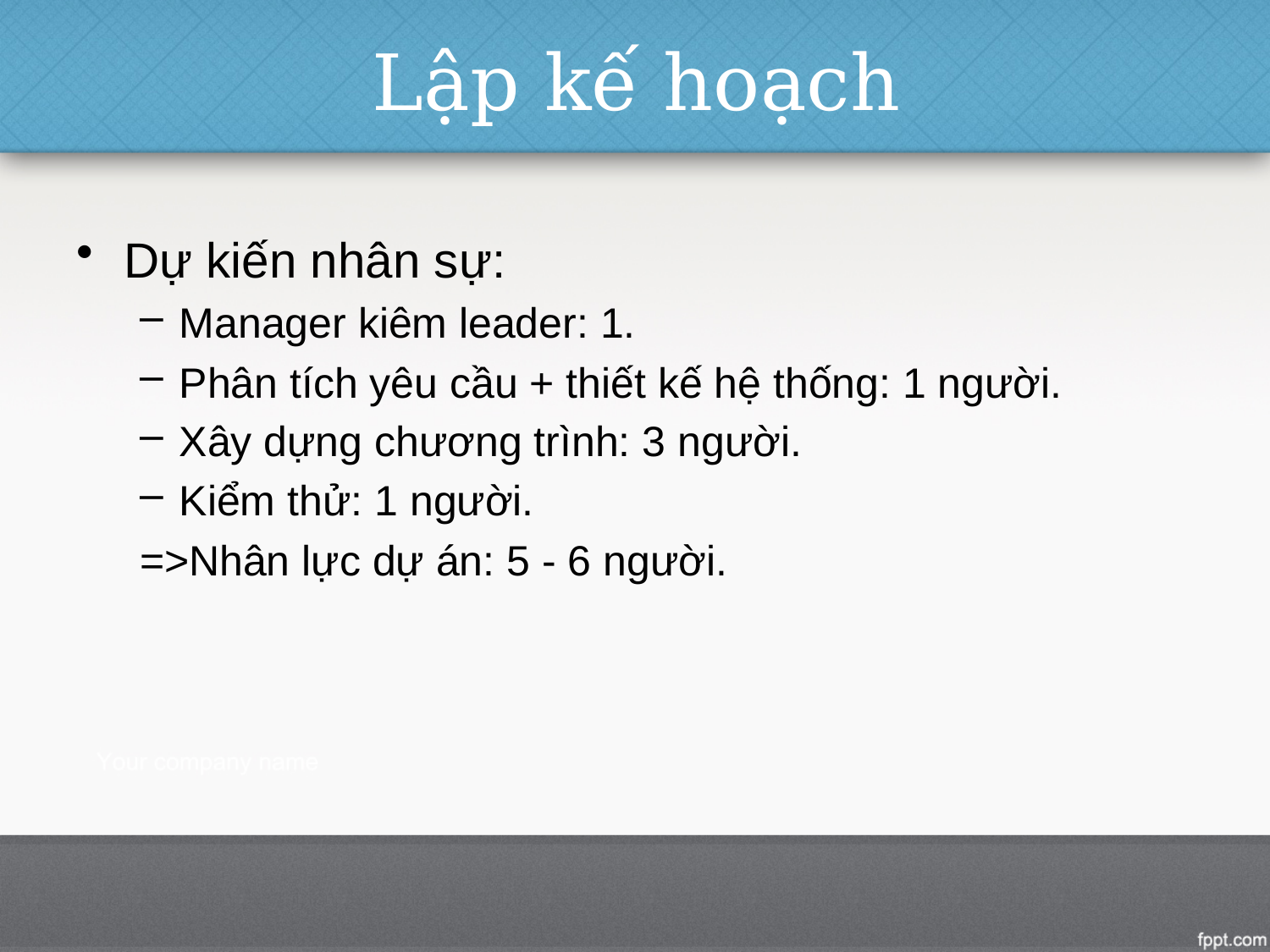

# Lập kế hoạch
Dự kiến nhân sự:
Manager kiêm leader: 1.
Phân tích yêu cầu + thiết kế hệ thống: 1 người.
Xây dựng chương trình: 3 người.
Kiểm thử: 1 người.
=>Nhân lực dự án: 5 - 6 người.